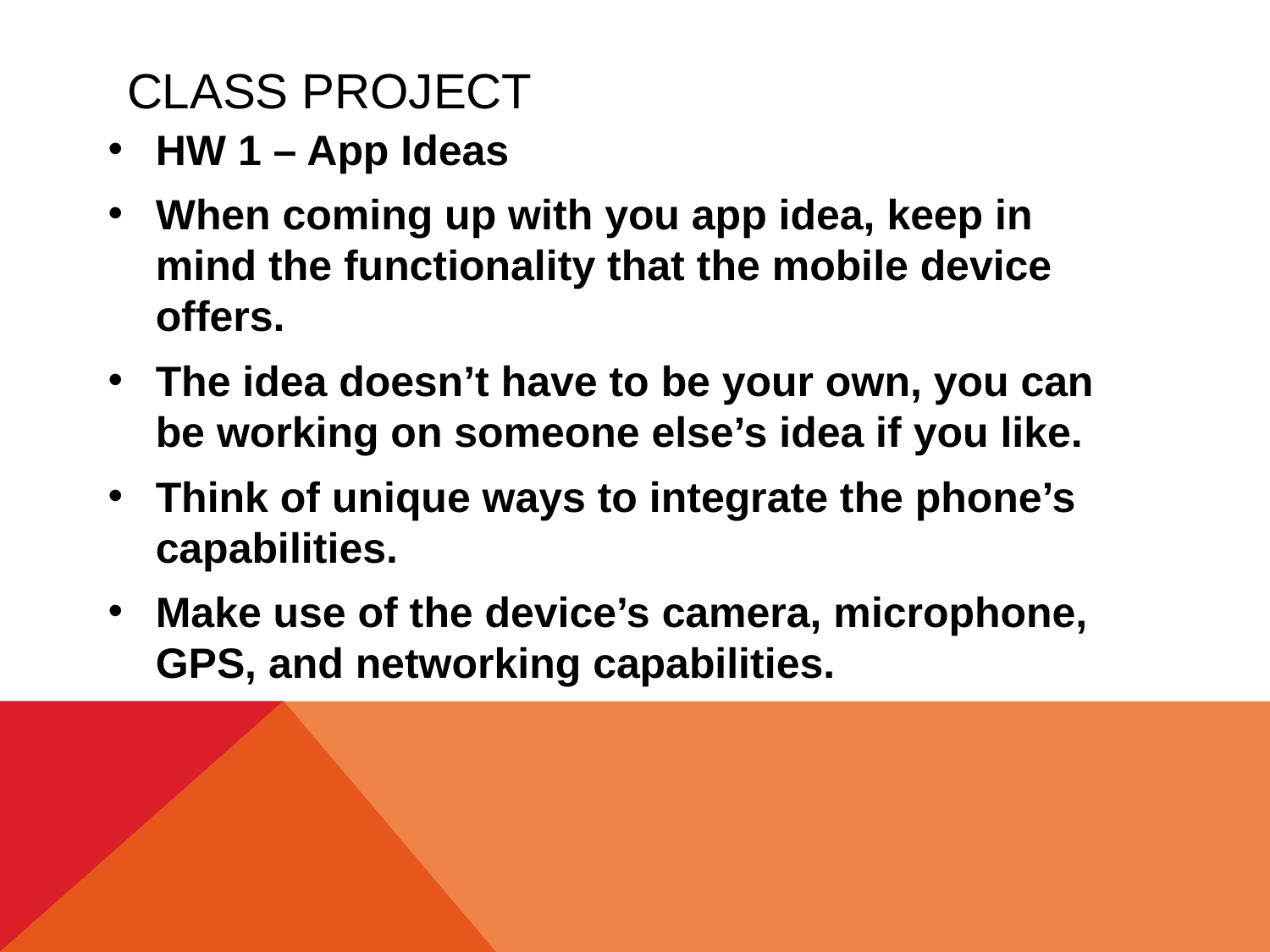

# Class Project
HW 1 – App Ideas
When coming up with you app idea, keep in mind the functionality that the mobile device offers.
The idea doesn’t have to be your own, you can be working on someone else’s idea if you like.
Think of unique ways to integrate the phone’s capabilities.
Make use of the device’s camera, microphone, GPS, and networking capabilities.